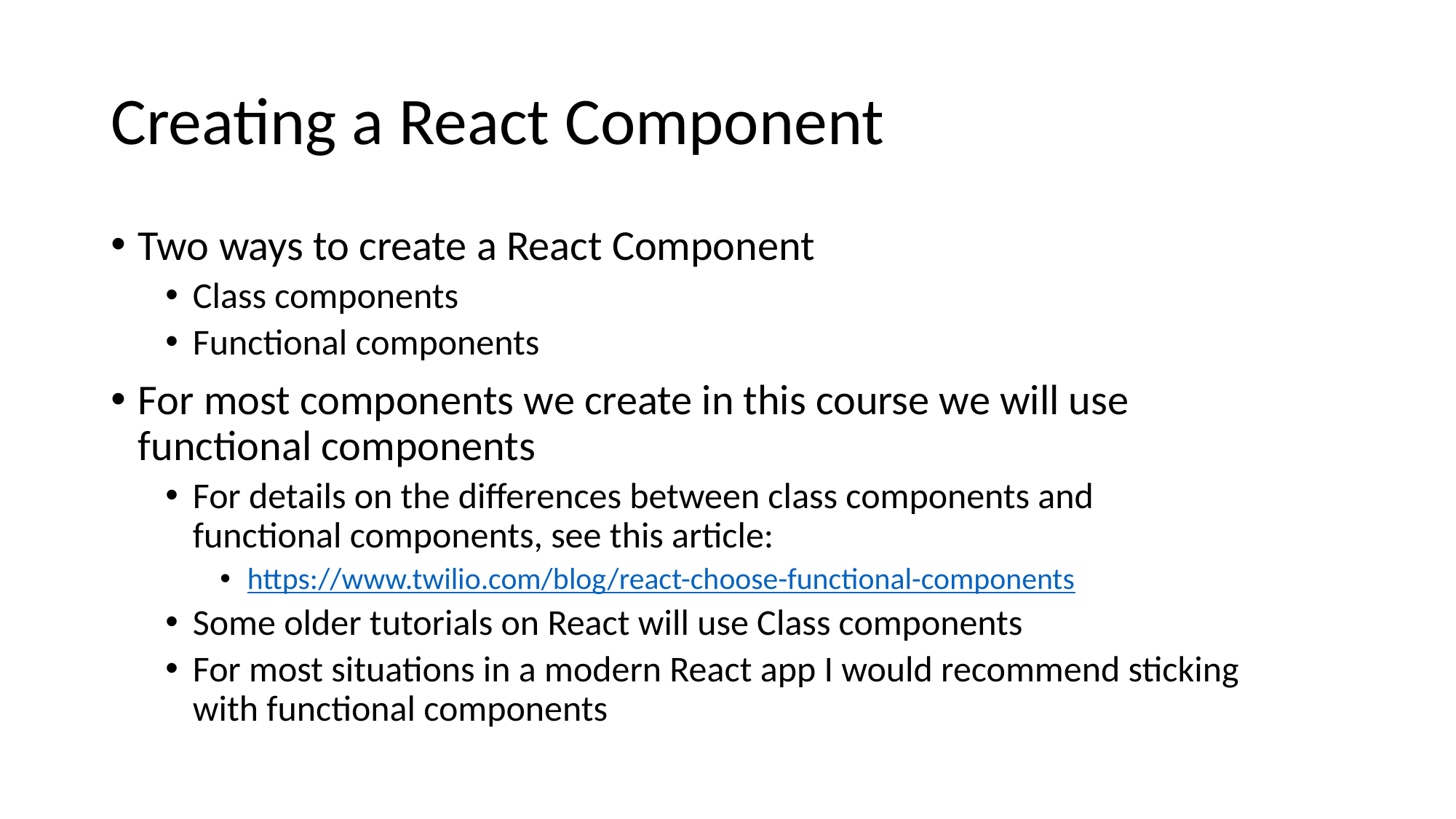

# Creating a React Component
Two ways to create a React Component
Class components
Functional components
For most components we create in this course we will use functional components
For details on the differences between class components and functional components, see this article:
https://www.twilio.com/blog/react-choose-functional-components
Some older tutorials on React will use Class components
For most situations in a modern React app I would recommend sticking with functional components